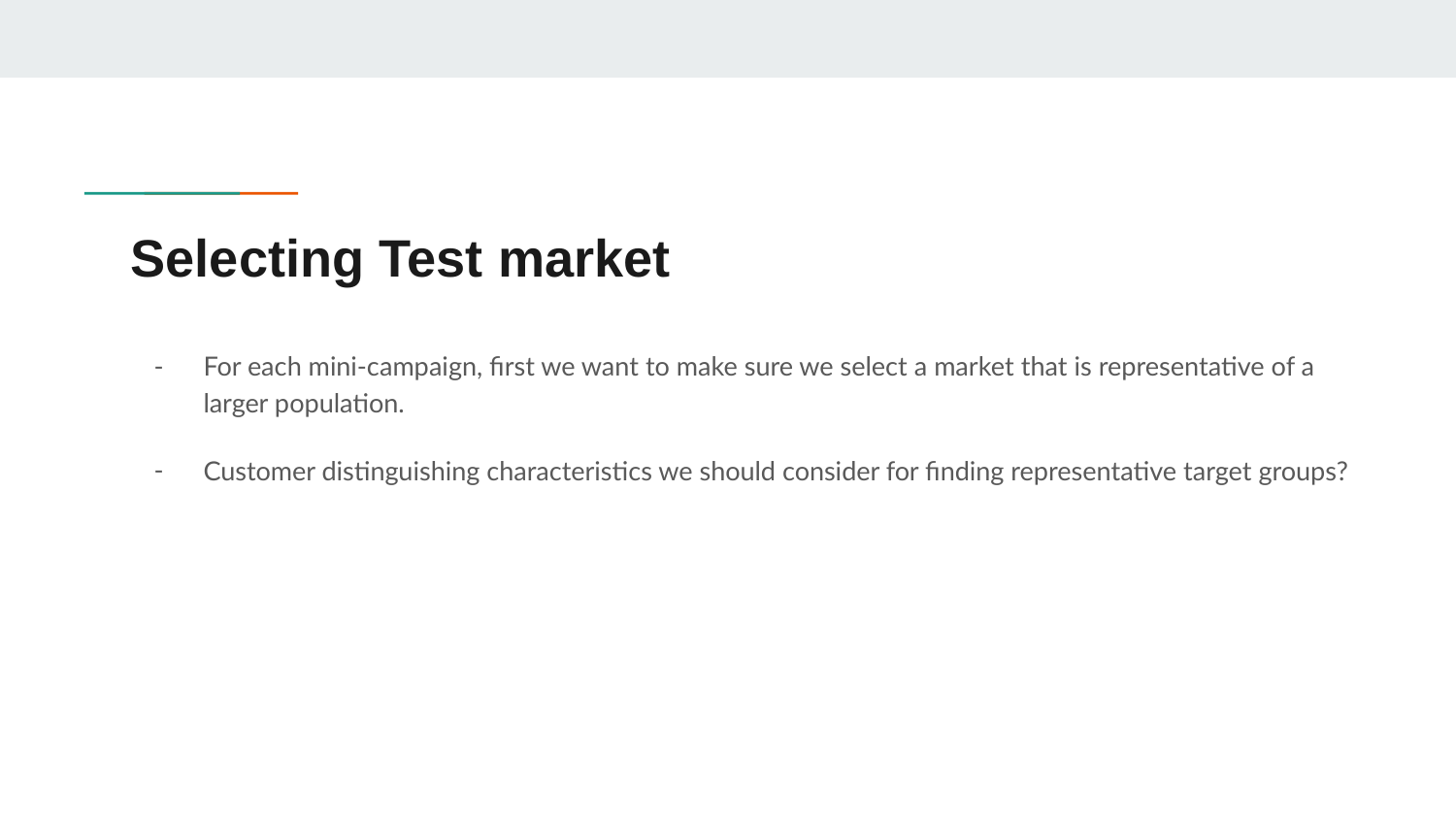

# Selecting Test market
For each mini-campaign, first we want to make sure we select a market that is representative of a larger population.
Customer distinguishing characteristics we should consider for finding representative target groups?